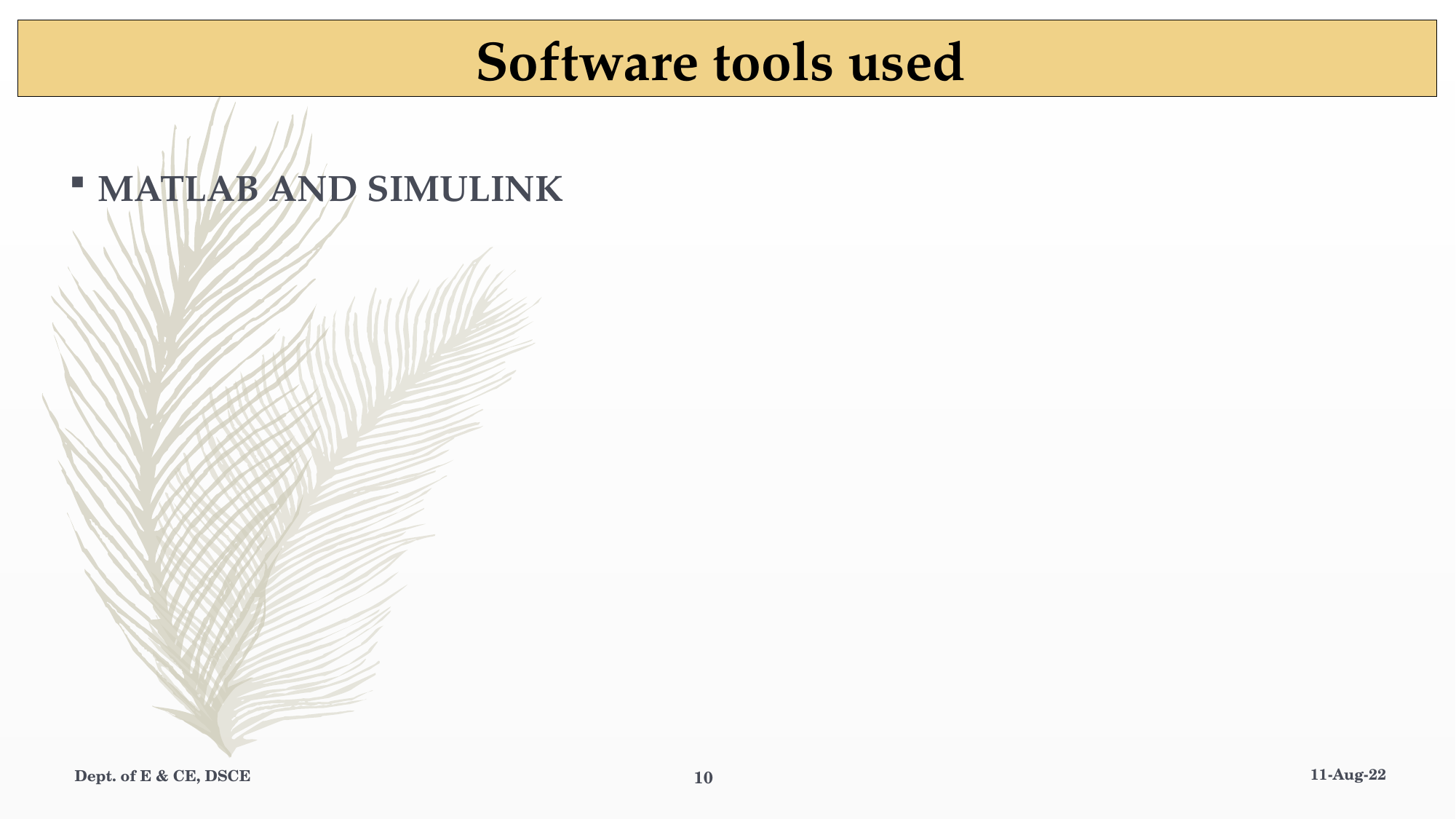

Software tools used
MATLAB AND SIMULINK
Dept. of E & CE, DSCE
10
11-Aug-22